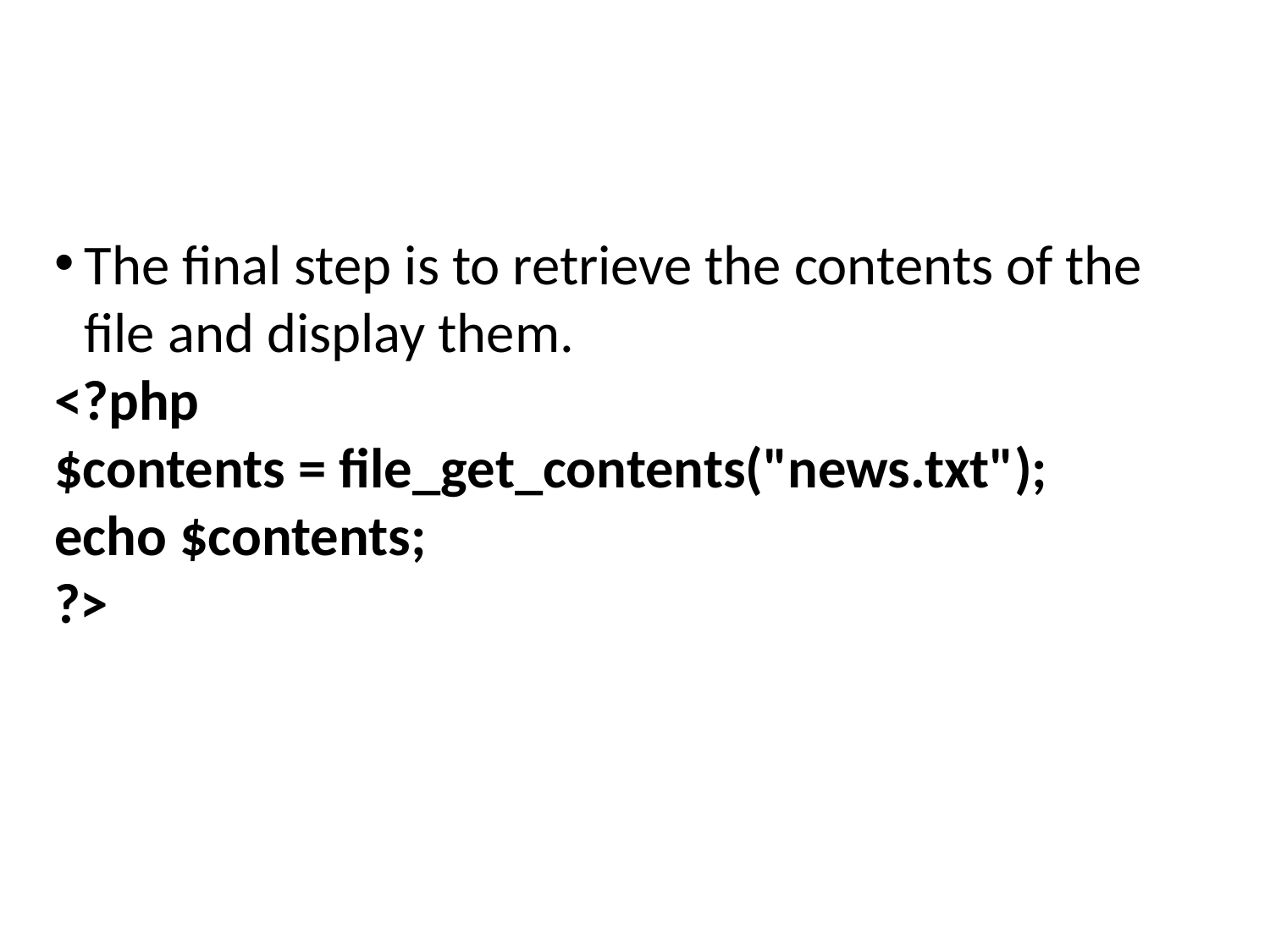

The final step is to retrieve the contents of the file and display them.
<?php
$contents = file_get_contents("news.txt");
echo $contents;
?>